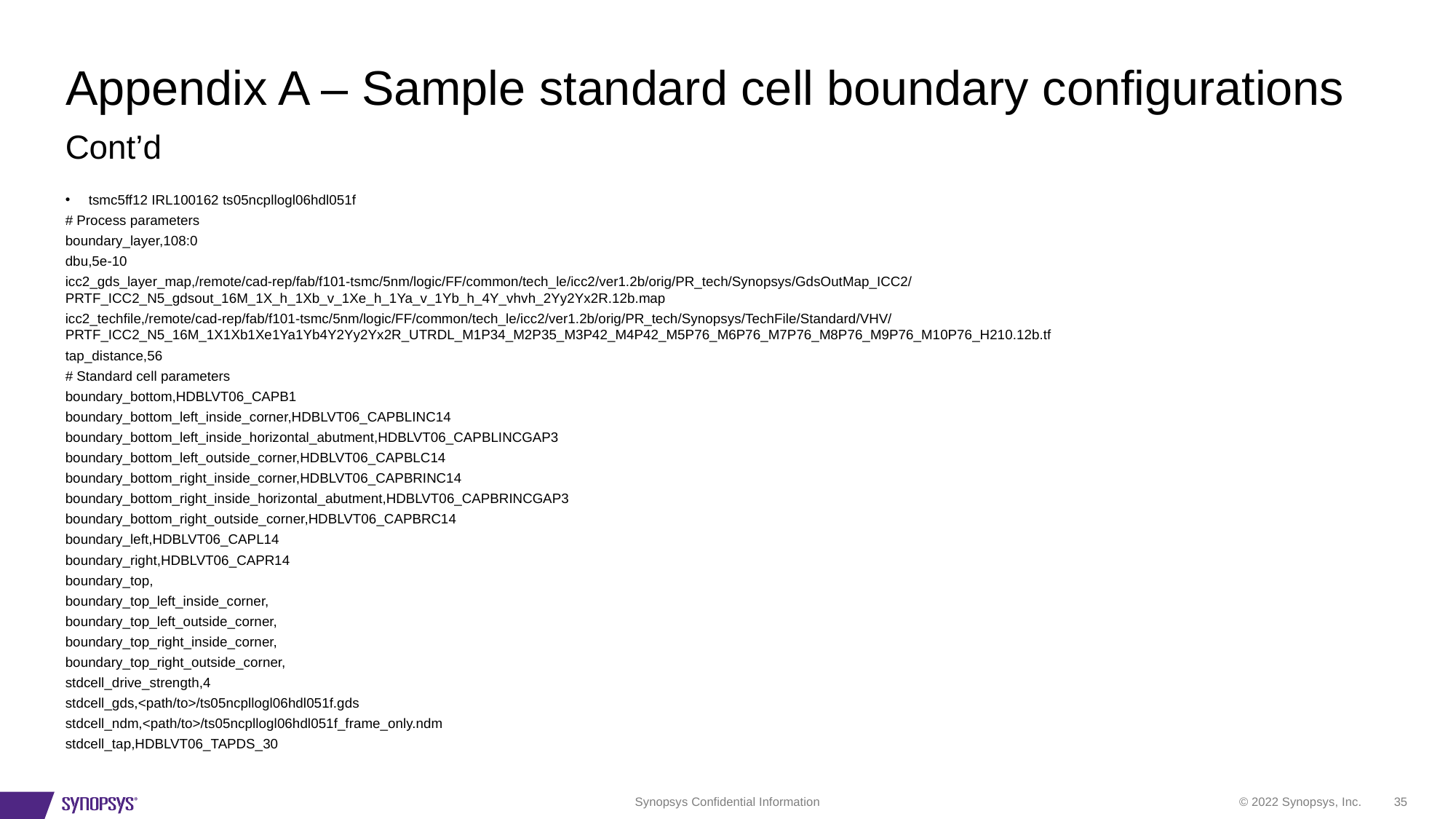

# Appendix A – Sample standard cell boundary configurations
Cont’d
tsmc5ff12 IRL100162 ts05ncpllogl06hdl051f
# Process parameters
boundary_layer,108:0
dbu,5e-10
icc2_gds_layer_map,/remote/cad-rep/fab/f101-tsmc/5nm/logic/FF/common/tech_le/icc2/ver1.2b/orig/PR_tech/Synopsys/GdsOutMap_ICC2/PRTF_ICC2_N5_gdsout_16M_1X_h_1Xb_v_1Xe_h_1Ya_v_1Yb_h_4Y_vhvh_2Yy2Yx2R.12b.map
icc2_techfile,/remote/cad-rep/fab/f101-tsmc/5nm/logic/FF/common/tech_le/icc2/ver1.2b/orig/PR_tech/Synopsys/TechFile/Standard/VHV/PRTF_ICC2_N5_16M_1X1Xb1Xe1Ya1Yb4Y2Yy2Yx2R_UTRDL_M1P34_M2P35_M3P42_M4P42_M5P76_M6P76_M7P76_M8P76_M9P76_M10P76_H210.12b.tf
tap_distance,56
# Standard cell parameters
boundary_bottom,HDBLVT06_CAPB1
boundary_bottom_left_inside_corner,HDBLVT06_CAPBLINC14
boundary_bottom_left_inside_horizontal_abutment,HDBLVT06_CAPBLINCGAP3
boundary_bottom_left_outside_corner,HDBLVT06_CAPBLC14
boundary_bottom_right_inside_corner,HDBLVT06_CAPBRINC14
boundary_bottom_right_inside_horizontal_abutment,HDBLVT06_CAPBRINCGAP3
boundary_bottom_right_outside_corner,HDBLVT06_CAPBRC14
boundary_left,HDBLVT06_CAPL14
boundary_right,HDBLVT06_CAPR14
boundary_top,
boundary_top_left_inside_corner,
boundary_top_left_outside_corner,
boundary_top_right_inside_corner,
boundary_top_right_outside_corner,
stdcell_drive_strength,4
stdcell_gds,<path/to>/ts05ncpllogl06hdl051f.gds
stdcell_ndm,<path/to>/ts05ncpllogl06hdl051f_frame_only.ndm
stdcell_tap,HDBLVT06_TAPDS_30